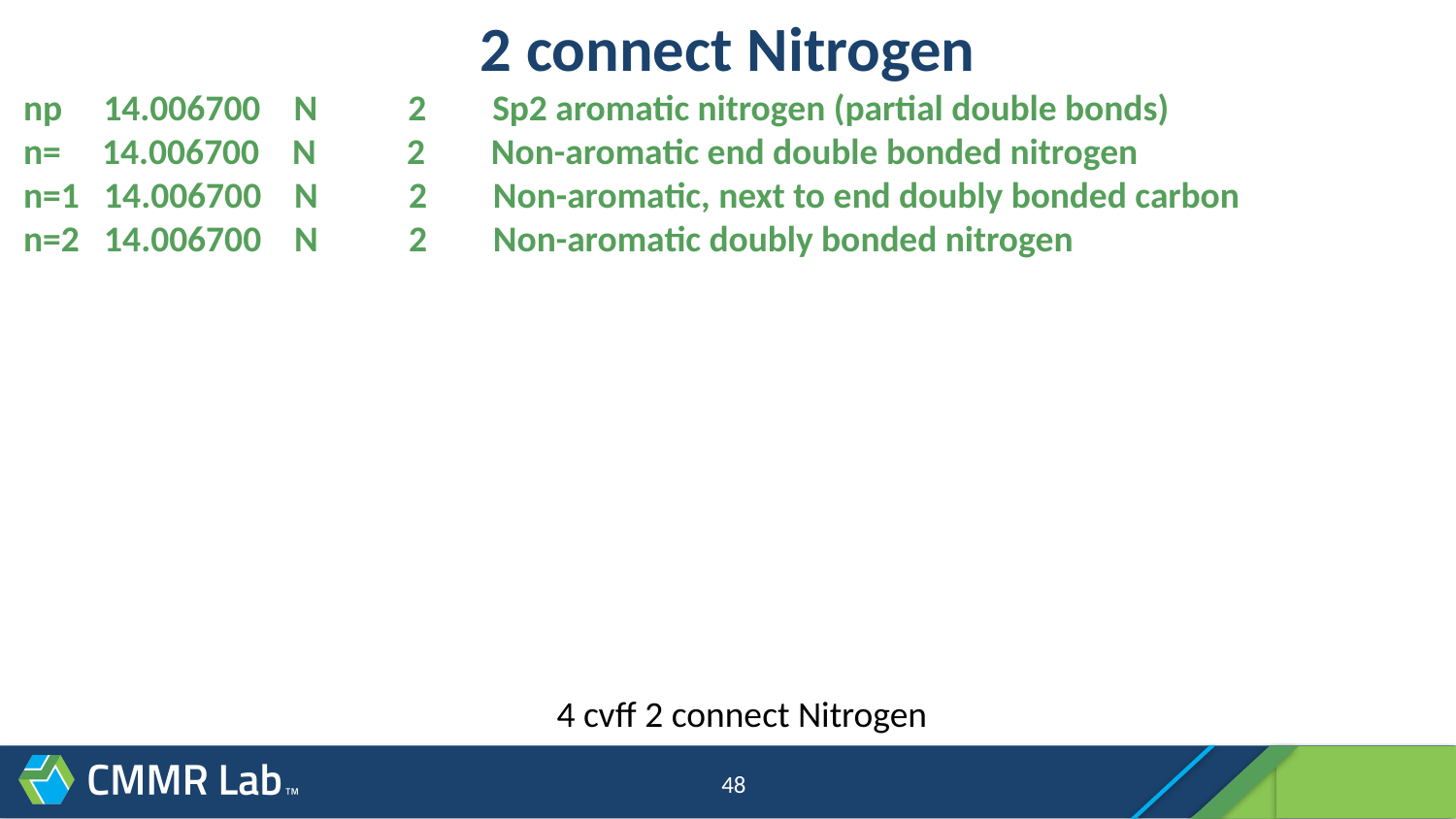

# 2 connect Nitrogen
np     14.006700    N           2        Sp2 aromatic nitrogen (partial double bonds)
n=     14.006700    N           2        Non-aromatic end double bonded nitrogen
n=1   14.006700    N           2        Non-aromatic, next to end doubly bonded carbon
n=2   14.006700    N           2        Non-aromatic doubly bonded nitrogen
4 cvff 2 connect Nitrogen
48